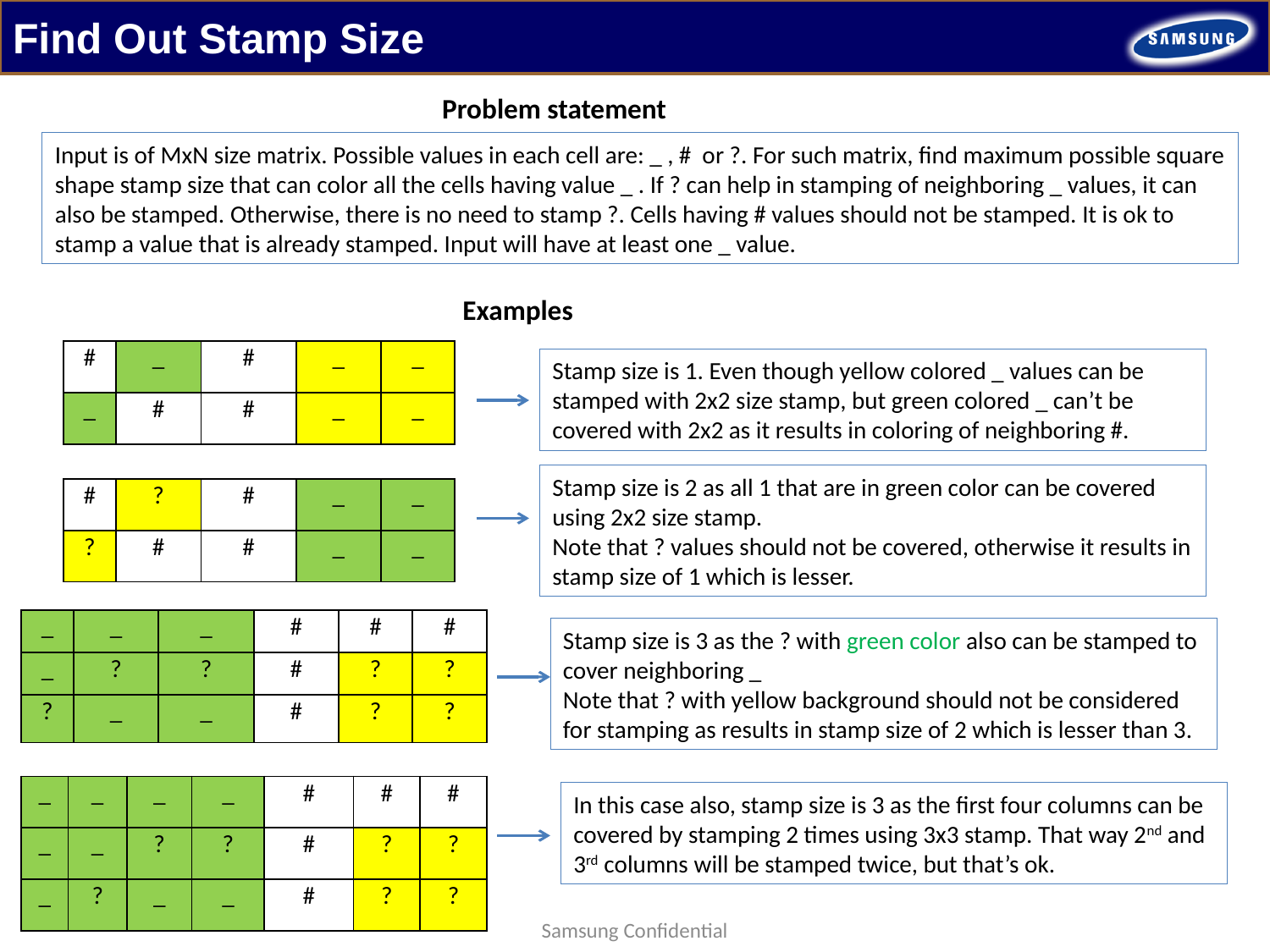

# Find Out Stamp Size
Problem statement
Input is of MxN size matrix. Possible values in each cell are: _ , #  or ?. For such matrix, find maximum possible square shape stamp size that can color all the cells having value _ . If ? can help in stamping of neighboring _ values, it can also be stamped. Otherwise, there is no need to stamp ?. Cells having # values should not be stamped. It is ok to stamp a value that is already stamped. Input will have at least one _ value.
Examples
| # | \_ | # | \_ | \_ |
| --- | --- | --- | --- | --- |
| \_ | # | # | \_ | \_ |
Stamp size is 1. Even though yellow colored _ values can be stamped with 2x2 size stamp, but green colored _ can’t be covered with 2x2 as it results in coloring of neighboring #.
Stamp size is 2 as all 1 that are in green color can be covered using 2x2 size stamp.
Note that ? values should not be covered, otherwise it results in stamp size of 1 which is lesser.
| # | ? | # | \_ | \_ |
| --- | --- | --- | --- | --- |
| ? | # | # | \_ | \_ |
| \_ | \_ | \_ | # | # | # |
| --- | --- | --- | --- | --- | --- |
| \_ | ? | ? | # | ? | ? |
| ? | \_ | \_ | # | ? | ? |
Stamp size is 3 as the ? with green color also can be stamped to cover neighboring _
Note that ? with yellow background should not be considered for stamping as results in stamp size of 2 which is lesser than 3.
| \_ | \_ | \_ | \_ | # | # | # |
| --- | --- | --- | --- | --- | --- | --- |
| \_ | \_ | ? | ? | # | ? | ? |
| \_ | ? | \_ | \_ | # | ? | ? |
In this case also, stamp size is 3 as the first four columns can be covered by stamping 2 times using 3x3 stamp. That way 2nd and 3rd columns will be stamped twice, but that’s ok.
Samsung Confidential